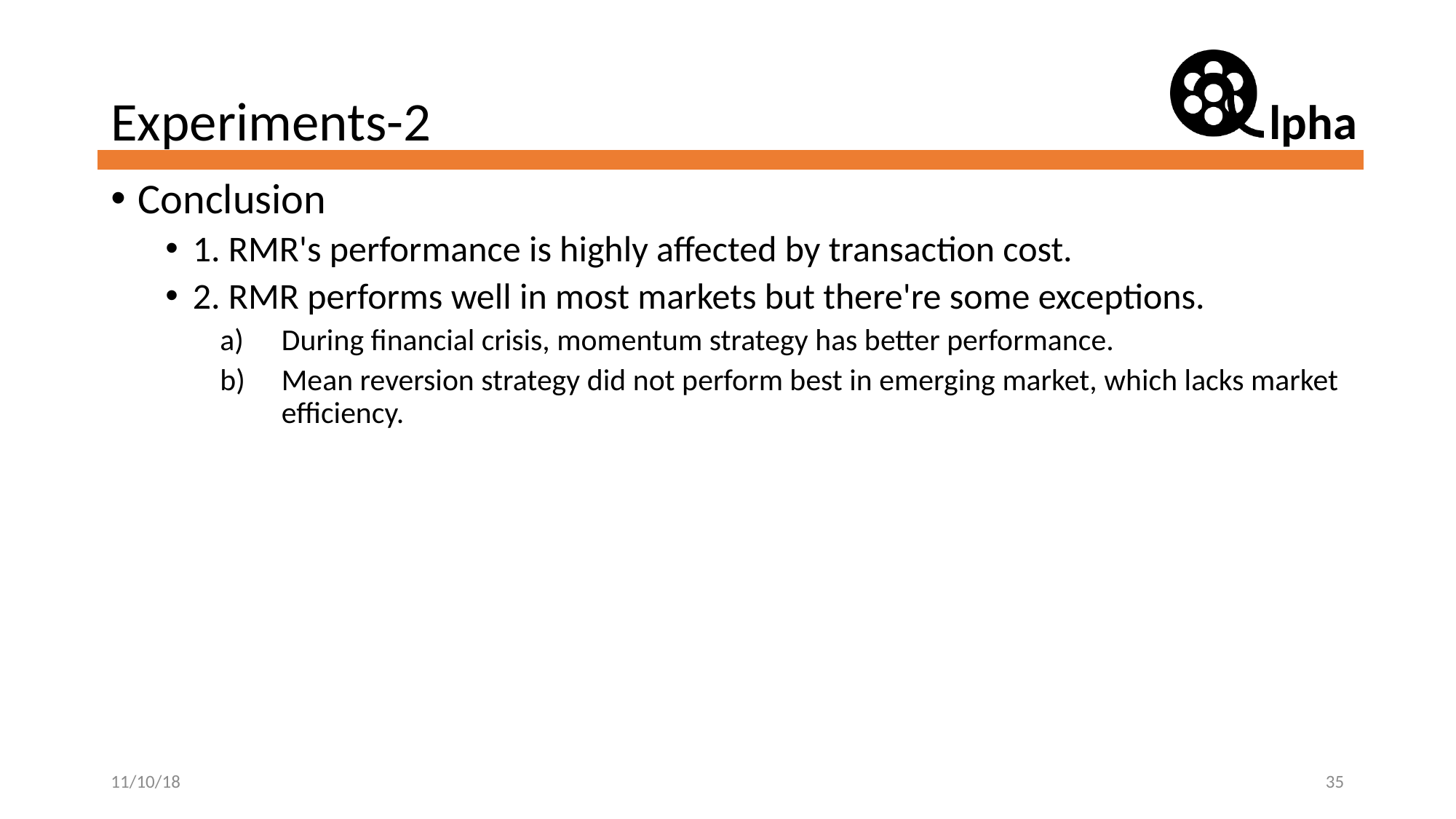

# Experiments-2
Conclusion
1. RMR's performance is highly affected by transaction cost.
2. RMR performs well in most markets but there're some exceptions.
During financial crisis, momentum strategy has better performance.
Mean reversion strategy did not perform best in emerging market, which lacks market efficiency.

11/10/18
35